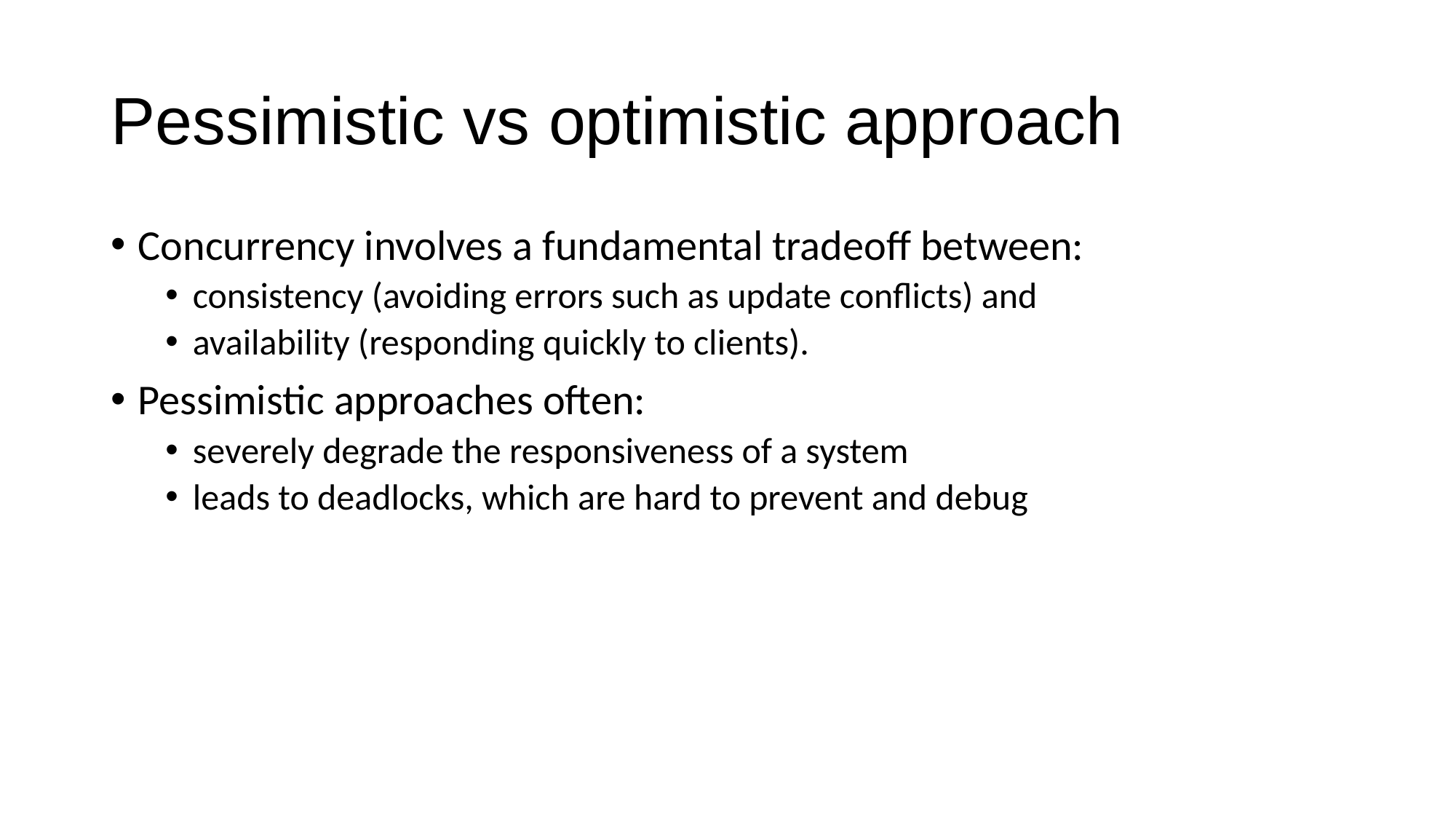

# Pessimistic vs optimistic approach
Concurrency involves a fundamental tradeoff between:
consistency (avoiding errors such as update conflicts) and
availability (responding quickly to clients).
Pessimistic approaches often:
severely degrade the responsiveness of a system
leads to deadlocks, which are hard to prevent and debug